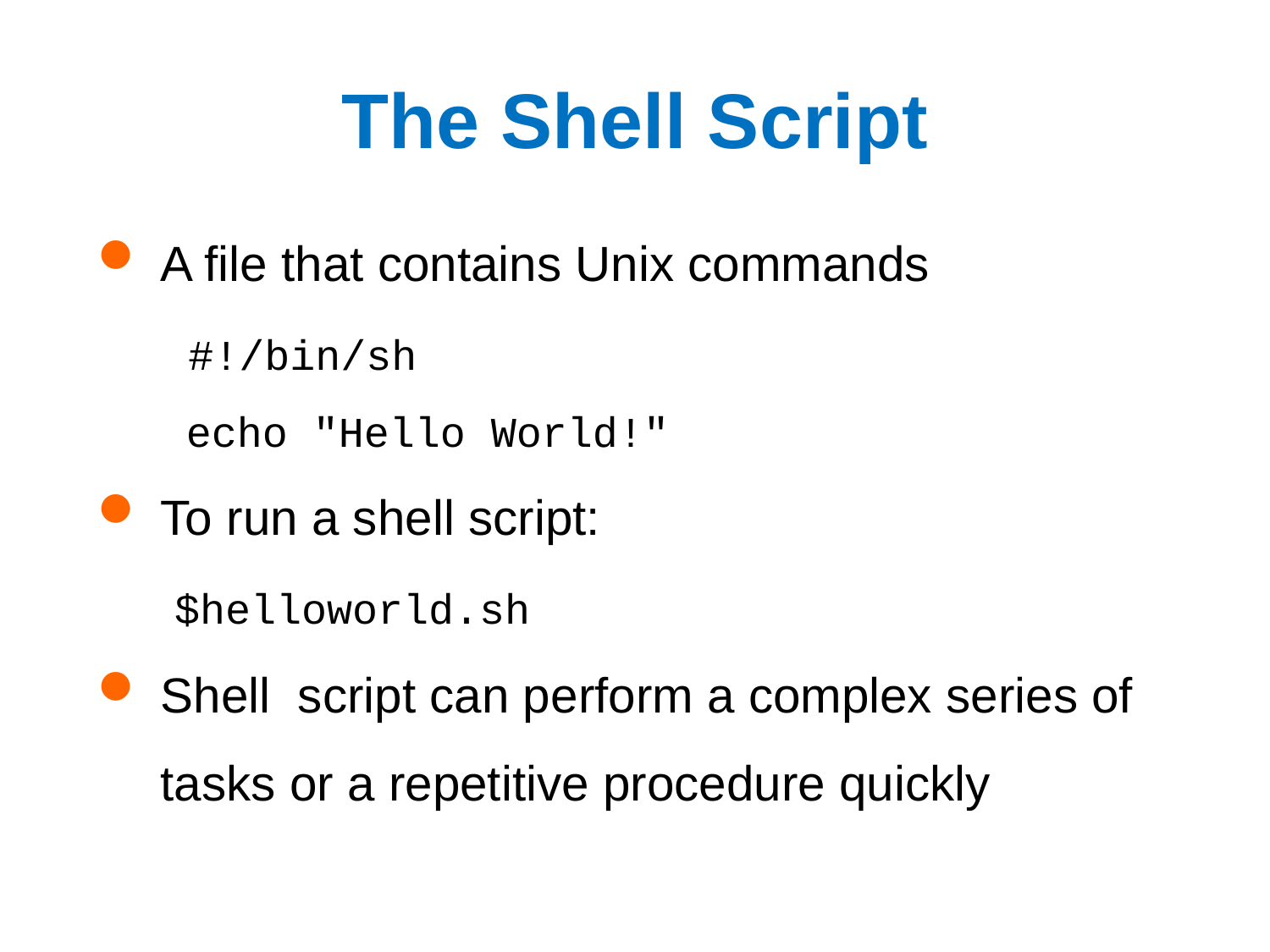

# The Shell Script
A file that contains Unix commands
  #!/bin/sh
 echo "Hello World!"
To run a shell script:
 $helloworld.sh
Shell  script can perform a complex series of tasks or a repetitive procedure quickly